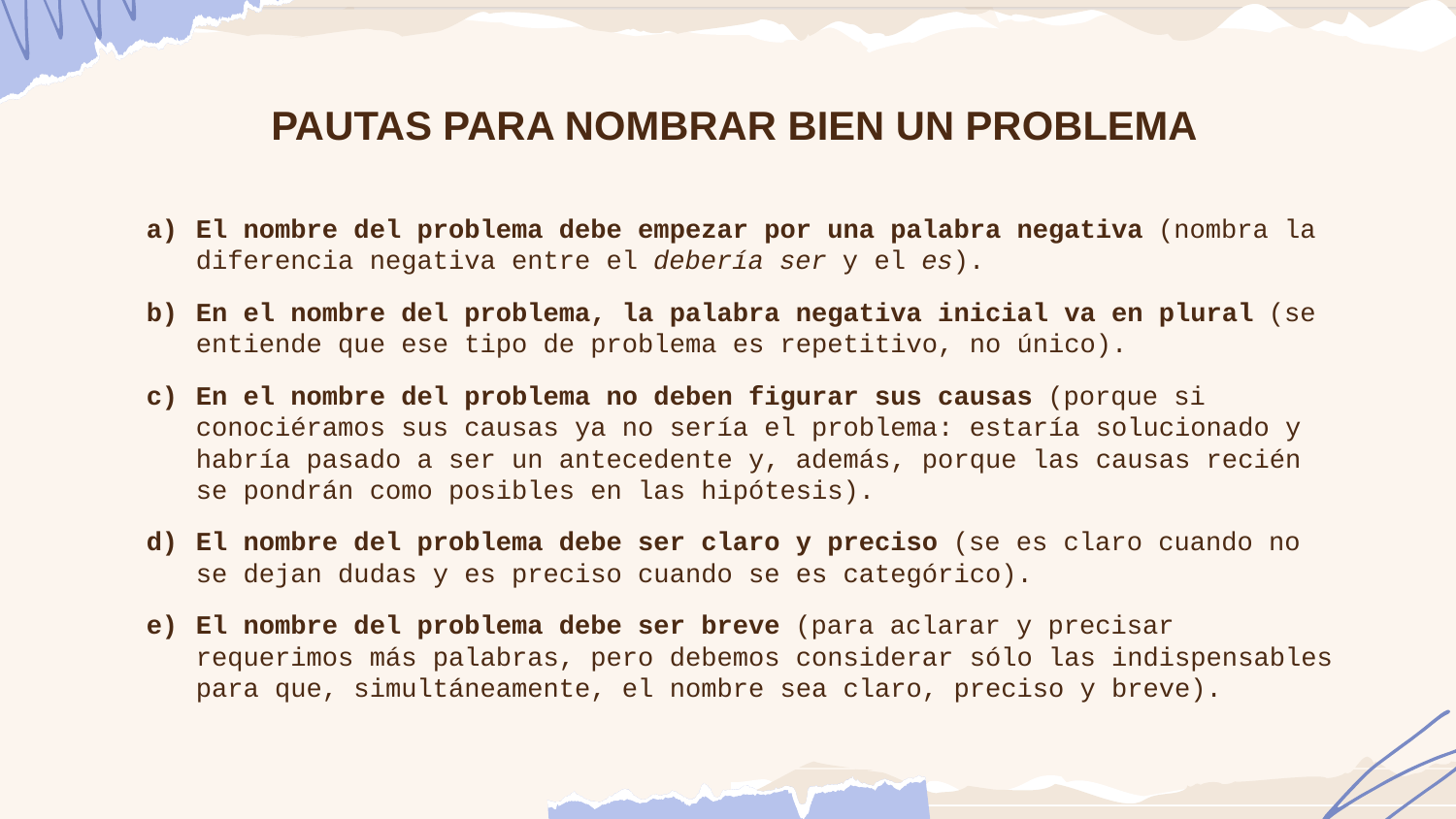

# PAUTAS PARA NOMBRAR BIEN UN PROBLEMA
El nombre del problema debe empezar por una palabra negativa (nombra la diferencia negativa entre el debería ser y el es).
En el nombre del problema, la palabra negativa inicial va en plural (se entiende que ese tipo de problema es repetitivo, no único).
En el nombre del problema no deben figurar sus causas (porque si conociéramos sus causas ya no sería el problema: estaría solucionado y habría pasado a ser un antecedente y, además, porque las causas recién se pondrán como posibles en las hipótesis).
El nombre del problema debe ser claro y preciso (se es claro cuando no se dejan dudas y es preciso cuando se es categórico).
El nombre del problema debe ser breve (para aclarar y precisar requerimos más palabras, pero debemos considerar sólo las indispensables para que, simultáneamente, el nombre sea claro, preciso y breve).